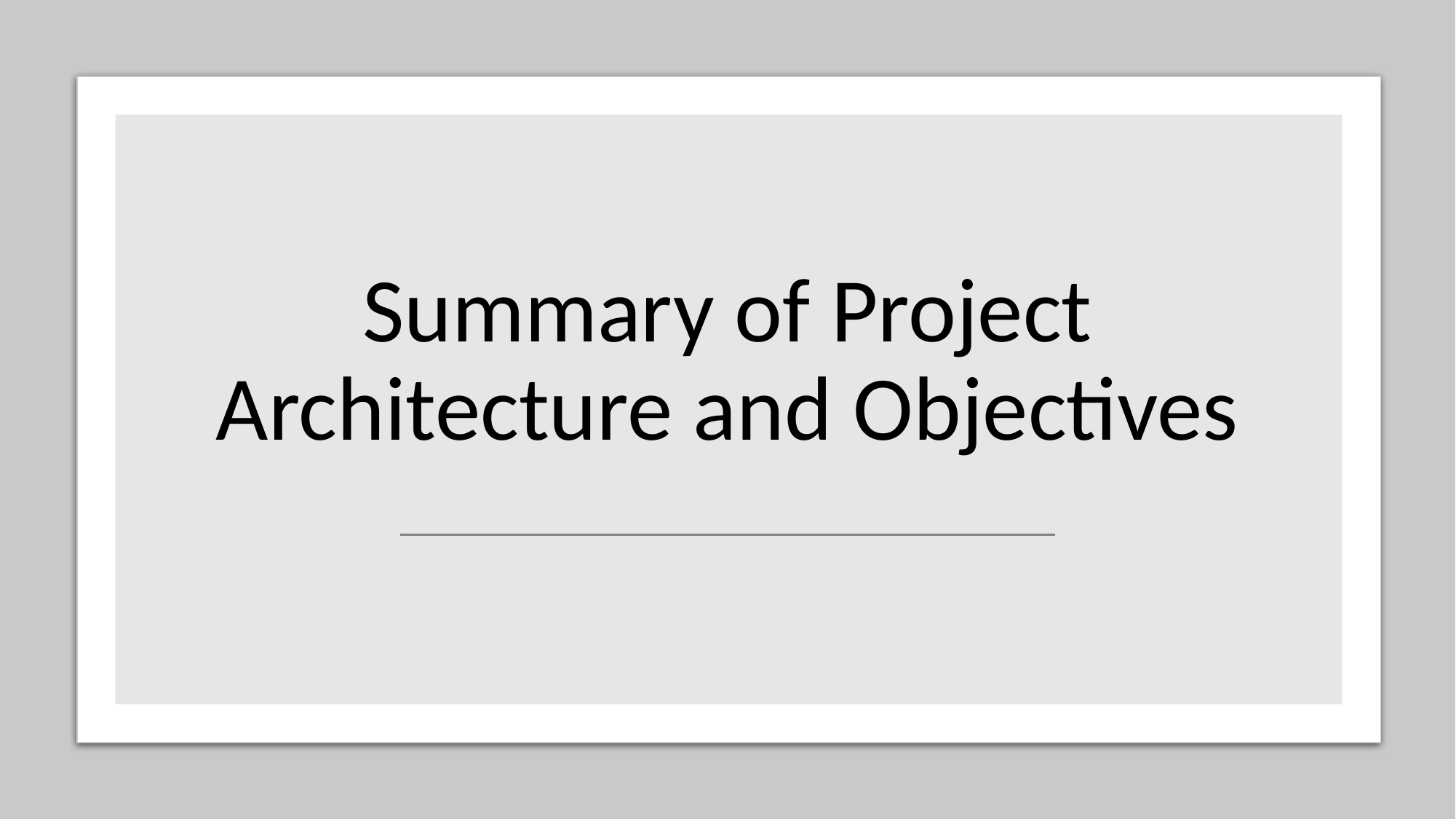

# Summary of Project Architecture and Objectives